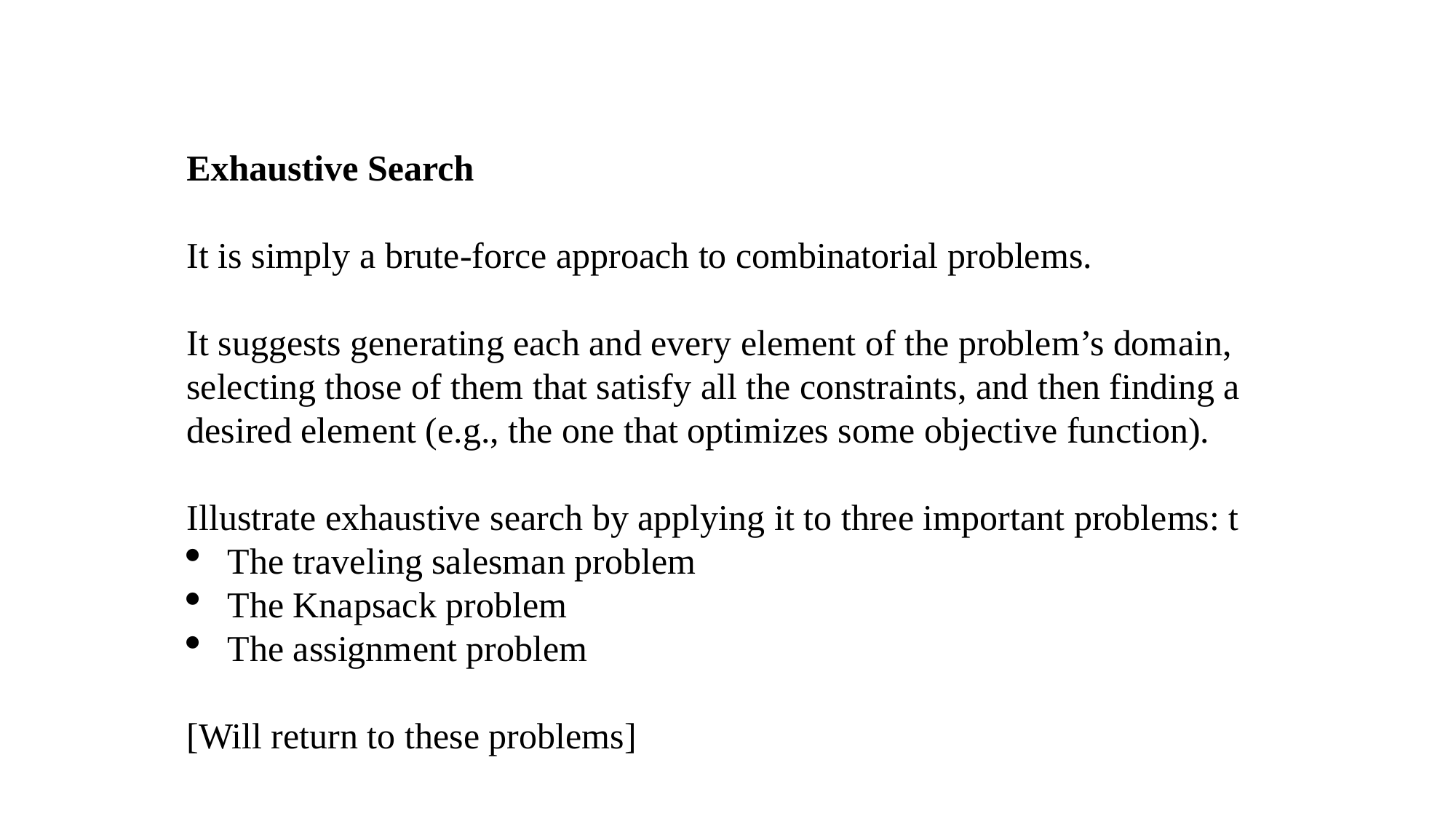

Exhaustive Search

It is simply a brute-force approach to combinatorial problems.

It suggests generating each and every element of the problem’s domain, selecting those of them that satisfy all the constraints, and then finding a desired element (e.g., the one that optimizes some objective function).

Illustrate exhaustive search by applying it to three important problems: t
The traveling salesman problem
The Knapsack problem
The assignment problem

[Will return to these problems]